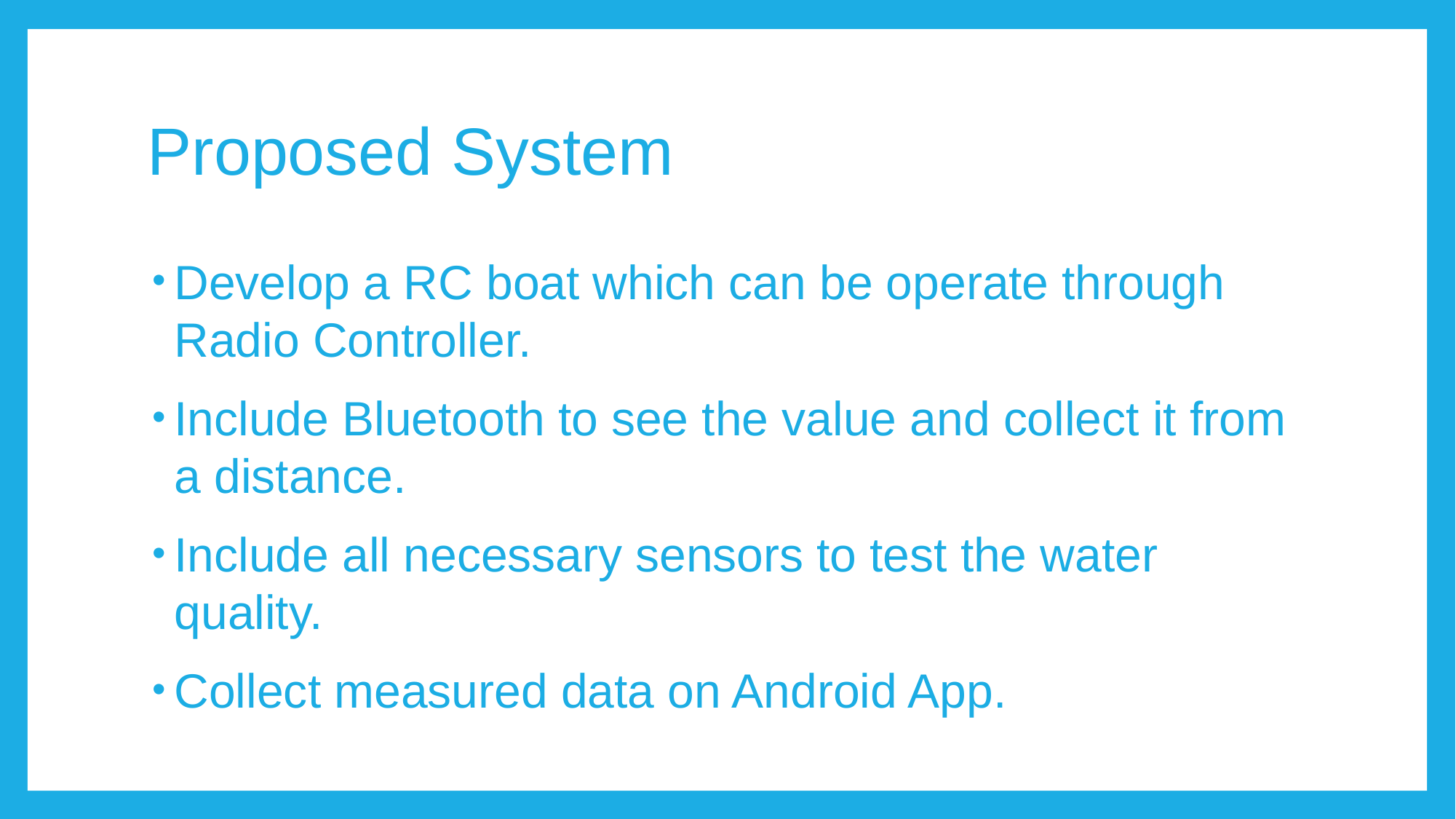

# Proposed System
Develop a RC boat which can be operate through Radio Controller.
Include Bluetooth to see the value and collect it from a distance.
Include all necessary sensors to test the water quality.
Collect measured data on Android App.